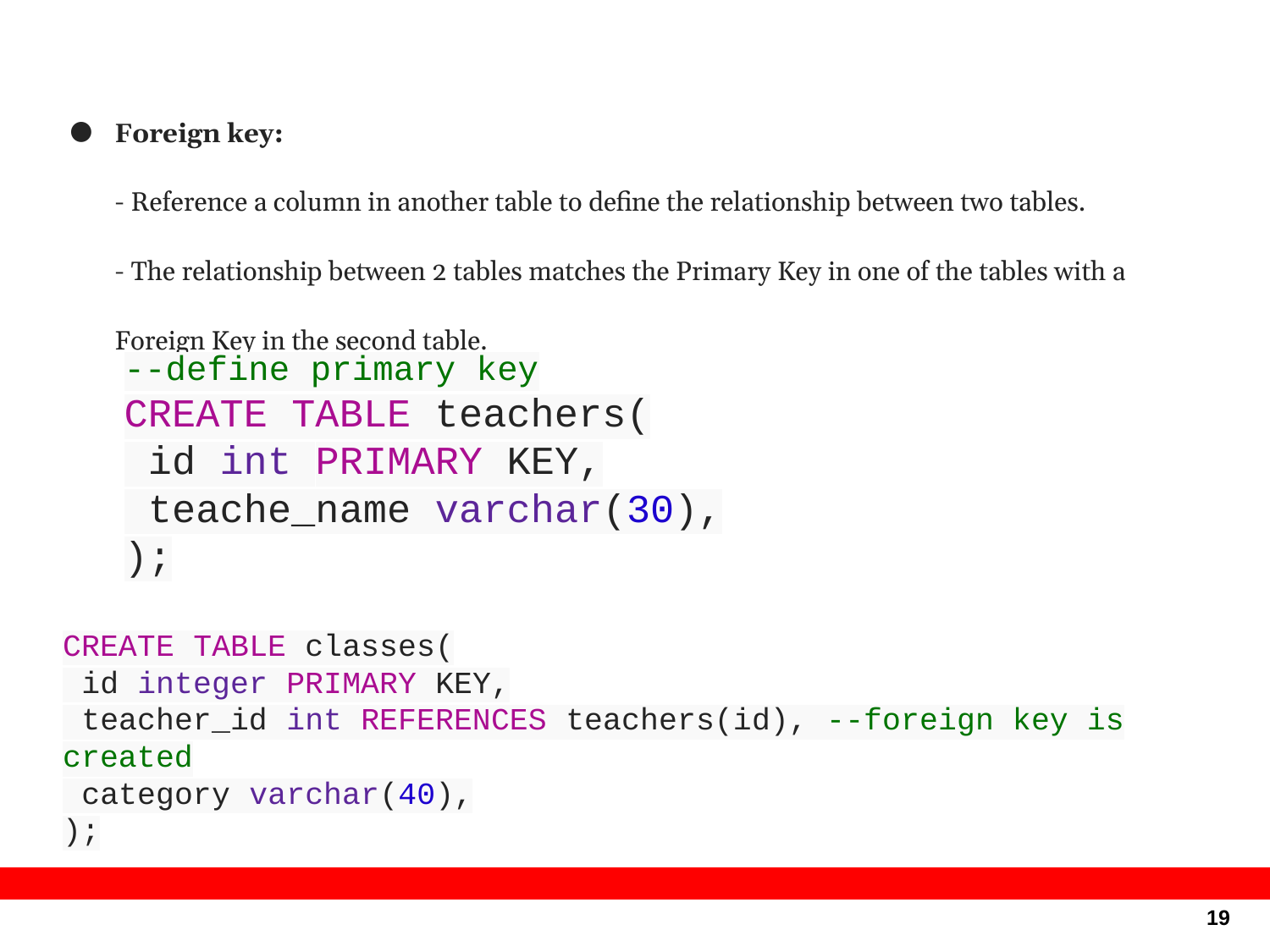

Foreign key:
- Reference a column in another table to define the relationship between two tables.
- The relationship between 2 tables matches the Primary Key in one of the tables with a Foreign Key in the second table.
--define primary key
CREATE TABLE teachers(
 id int PRIMARY KEY,
 teache_name varchar(30),
);
CREATE TABLE classes(
 id integer PRIMARY KEY,
 teacher_id int REFERENCES teachers(id), --foreign key is created
 category varchar(40),
);